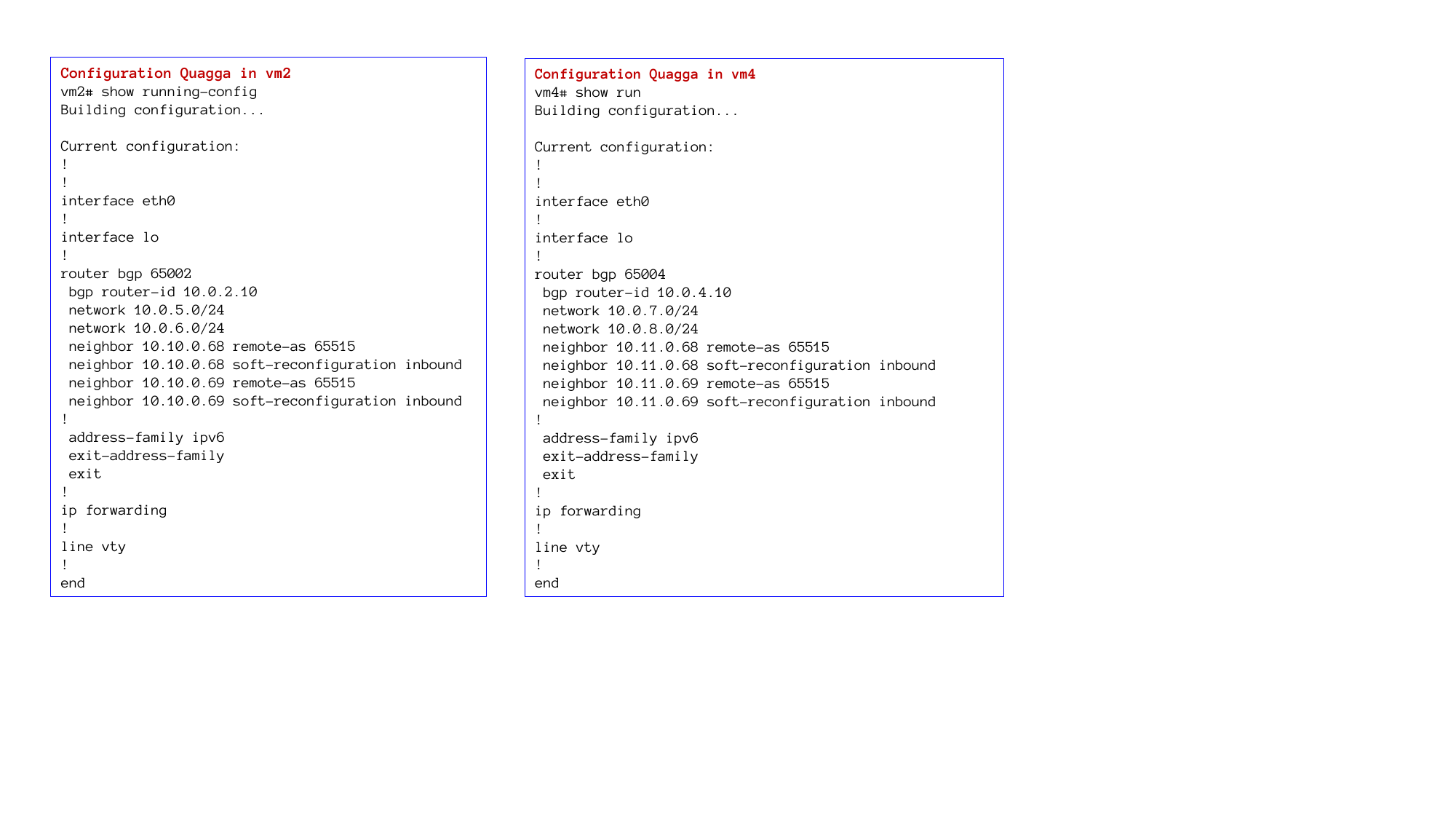

Configuration Quagga in vm2
vm2# show running-config
Building configuration...

Current configuration:
!
!
interface eth0
!
interface lo
!
router bgp 65002
 bgp router-id 10.0.2.10
 network 10.0.5.0/24
 network 10.0.6.0/24
 neighbor 10.10.0.68 remote-as 65515
 neighbor 10.10.0.68 soft-reconfiguration inbound
 neighbor 10.10.0.69 remote-as 65515
 neighbor 10.10.0.69 soft-reconfiguration inbound
!
 address-family ipv6
 exit-address-family
 exit
!
ip forwarding
!
line vty
!
end
Configuration Quagga in vm4
vm4# show run
Building configuration...

Current configuration:
!
!
interface eth0
!
interface lo
!
router bgp 65004
 bgp router-id 10.0.4.10
 network 10.0.7.0/24
 network 10.0.8.0/24
 neighbor 10.11.0.68 remote-as 65515
 neighbor 10.11.0.68 soft-reconfiguration inbound
 neighbor 10.11.0.69 remote-as 65515
 neighbor 10.11.0.69 soft-reconfiguration inbound
!
 address-family ipv6
 exit-address-family
 exit
!
ip forwarding
!
line vty
!
end